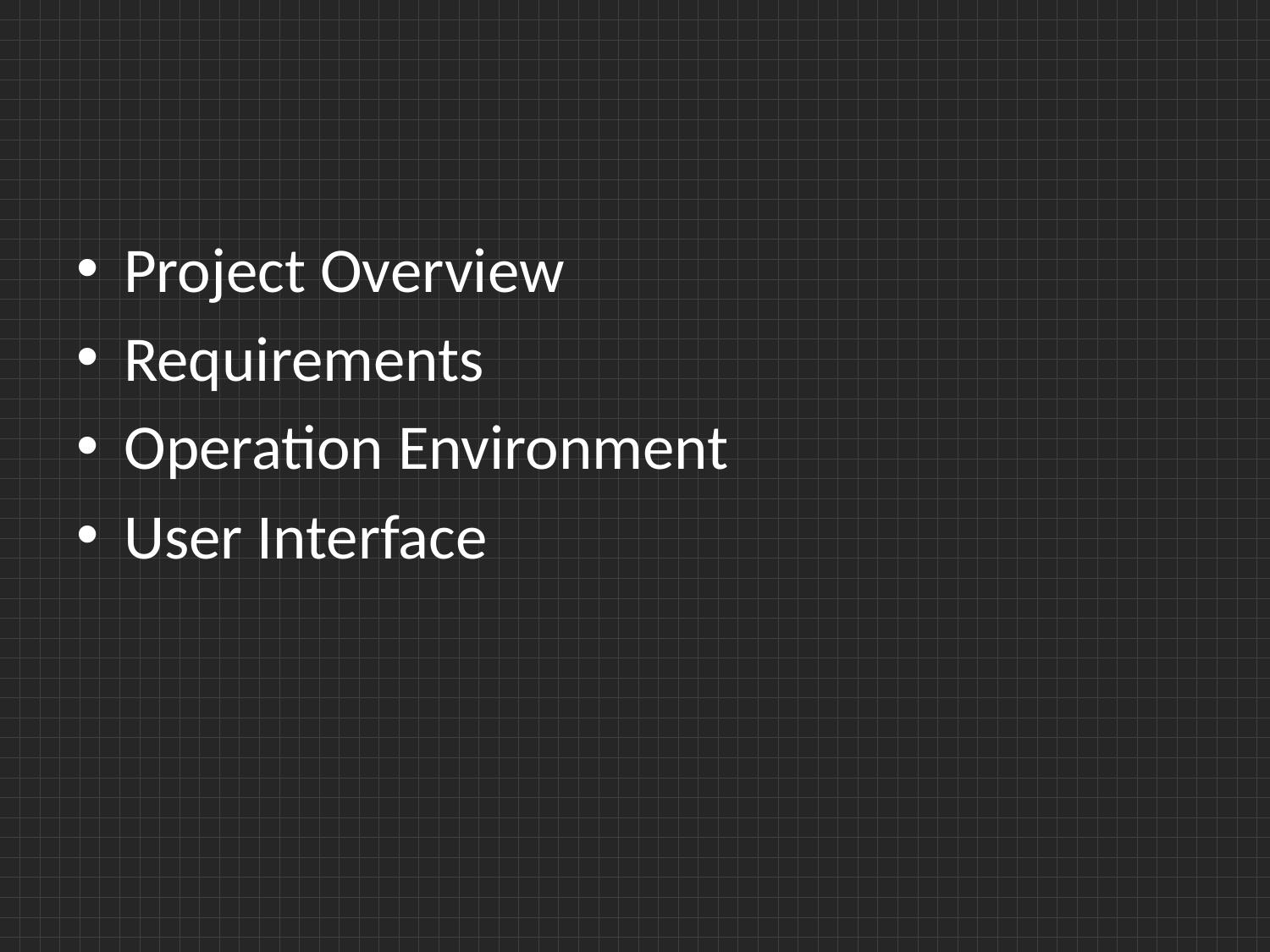

Project Overview
Requirements
Operation Environment
User Interface